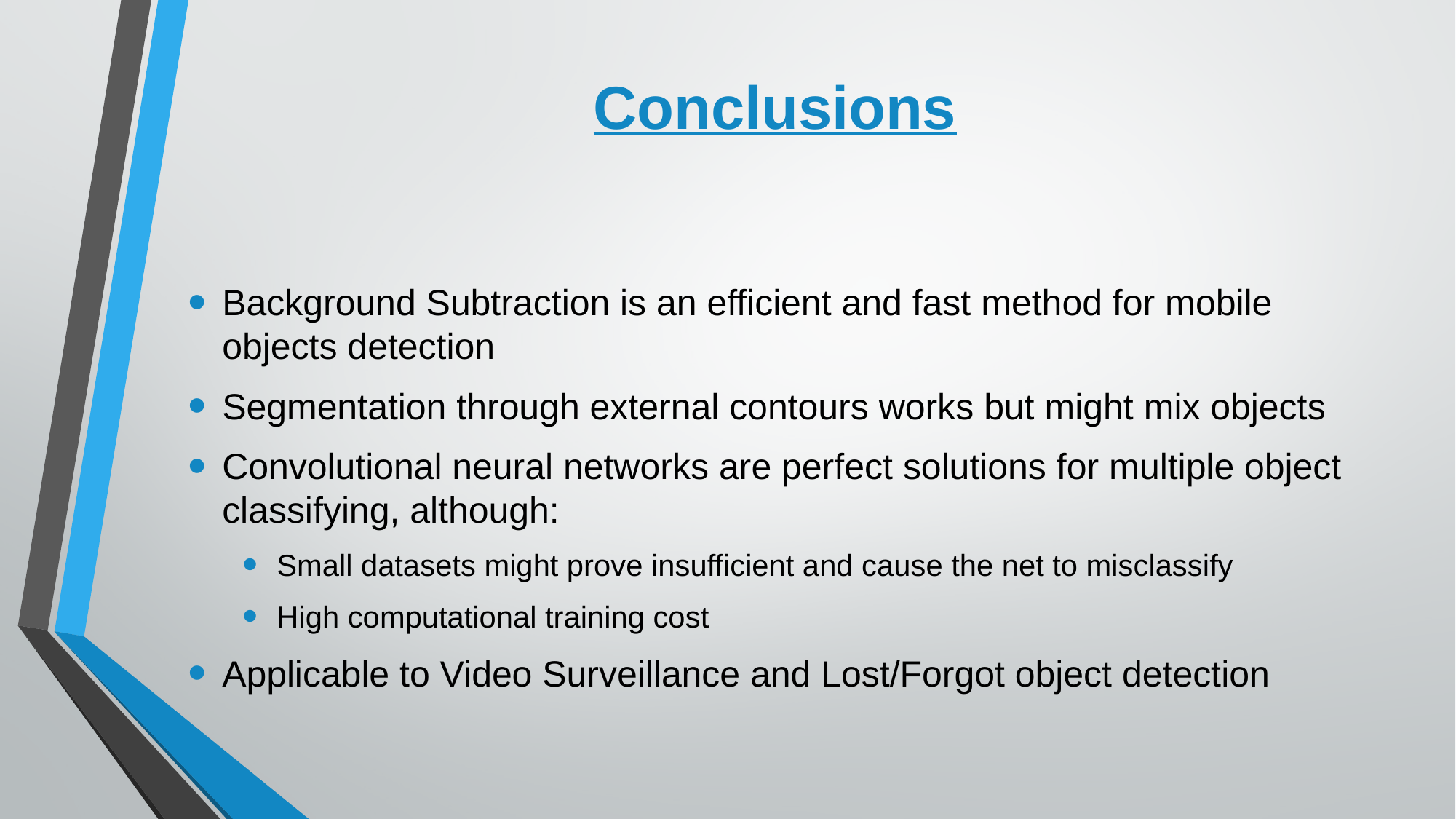

# Conclusions
Background Subtraction is an efficient and fast method for mobile objects detection
Segmentation through external contours works but might mix objects
Convolutional neural networks are perfect solutions for multiple object classifying, although:
Small datasets might prove insufficient and cause the net to misclassify
High computational training cost
Applicable to Video Surveillance and Lost/Forgot object detection